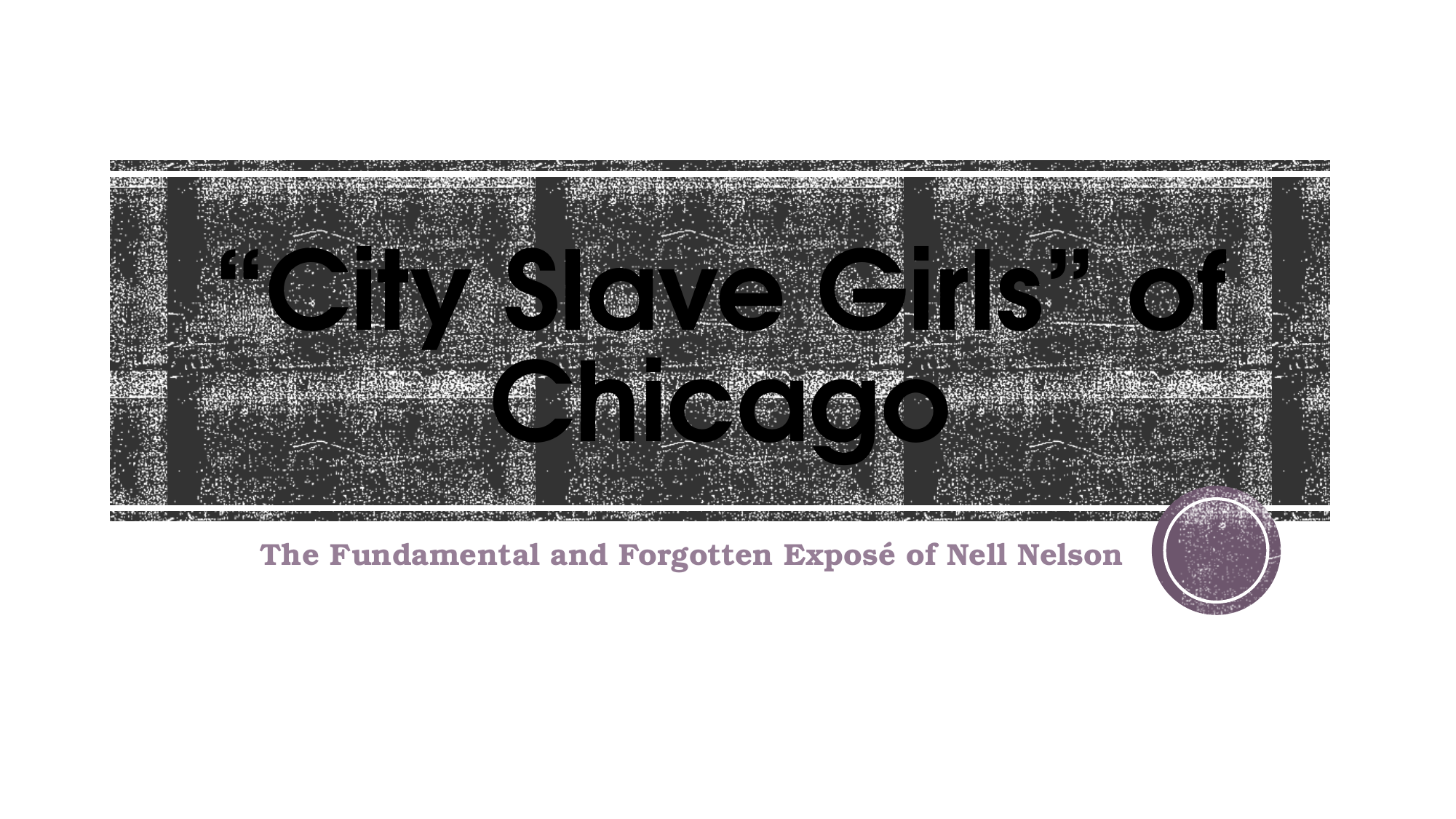

# “City Slave Girls” of Chicago
The Fundamental and Forgotten Exposé of Nell Nelson